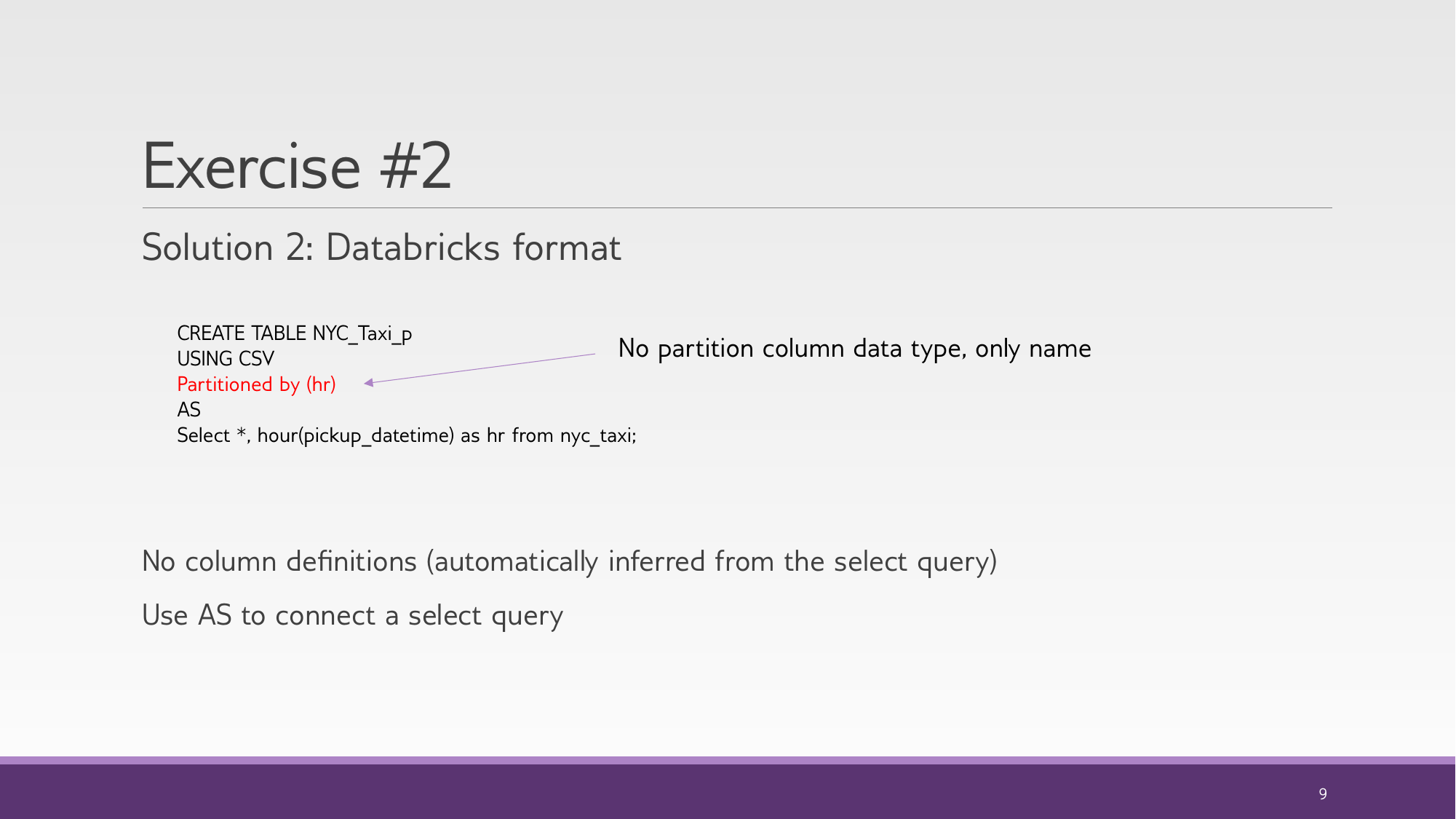

# Exercise #2
Solution 2: Databricks format

No column definitions (automatically inferred from the select query)
Use AS to connect a select query

CREATE TABLE NYC_Taxi_p
USING CSV
Partitioned by (hr)
AS
Select *, hour(pickup_datetime) as hr from nyc_taxi;
No partition column data type, only name
9